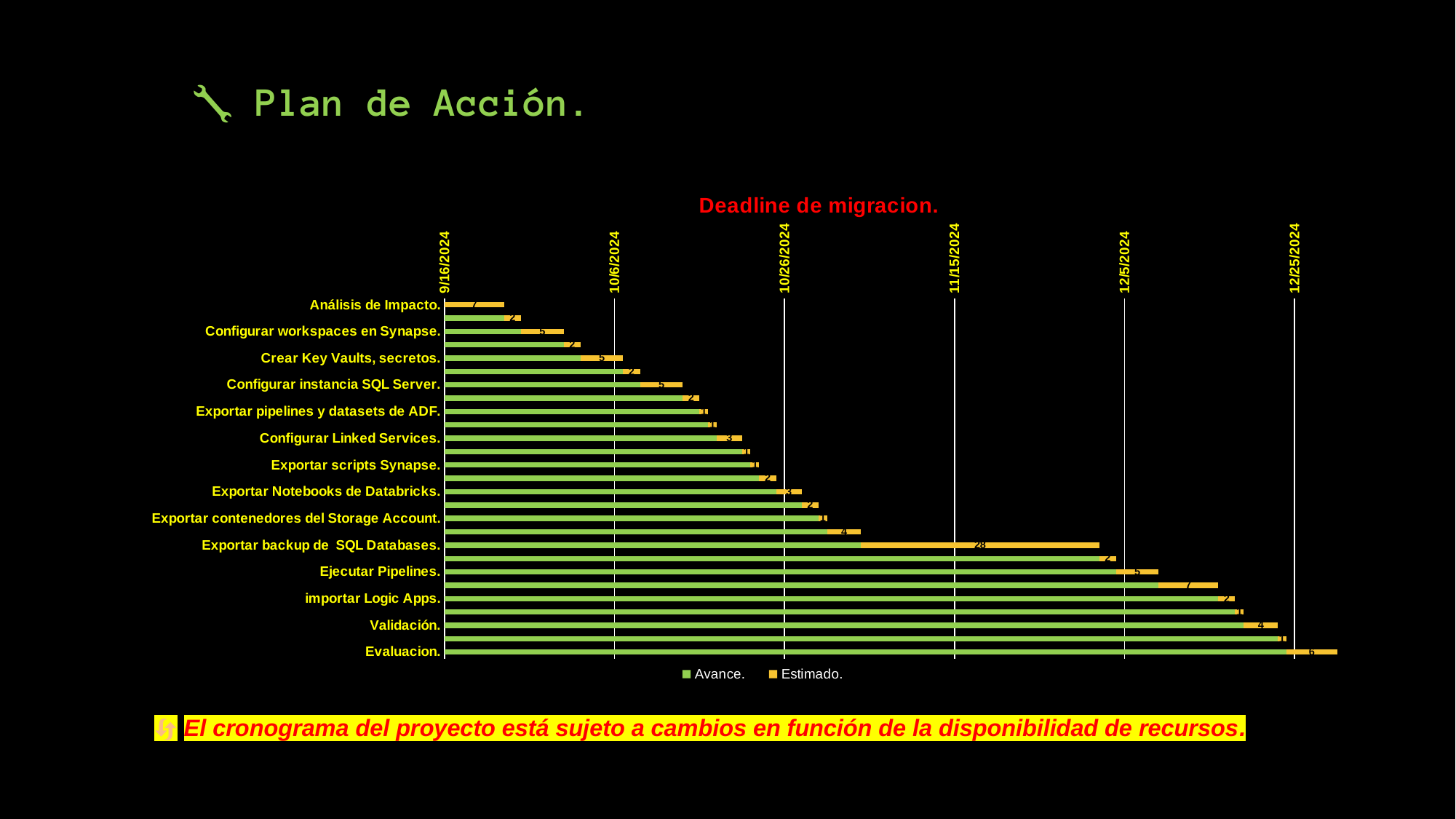

# 🔧 Plan de Acción.

### Chart: Deadline de migracion.

| Category | Avance. | Estimado. |
|---|---|---|
| Análisis de Impacto. | 45551.0 | 7.0 |
| Configurar Integration Runtime. | 45558.0 | 2.0 |
| Configurar workspaces en Synapse. | 45560.0 | 5.0 |
| Configurar clusters en Databricks. | 45565.0 | 2.0 |
| Crear Key Vaults, secretos. | 45567.0 | 5.0 |
| Configurar Storage Services. | 45572.0 | 2.0 |
| Configurar instancia SQL Server. | 45574.0 | 5.0 |
| Configurar CI/CD pipelines. | 45579.0 | 2.0 |
| Exportar pipelines y datasets de ADF. | 45581.0 | 1.0 |
| Desplegar pipelines y datasets. | 45582.0 | 1.0 |
| Configurar Linked Services. | 45583.0 | 3.0 |
| Configurar Monitor para pipelines ADF. | 45586.0 | 1.0 |
| Exportar scripts Synapse. | 45587.0 | 1.0 |
| Importar scripts en Synapse. | 45588.0 | 2.0 |
| Exportar Notebooks de Databricks. | 45590.0 | 3.0 |
| Configurar notebooks en Databricks. | 45593.0 | 2.0 |
| Exportar contenedores del Storage Account. | 45595.0 | 1.0 |
| importar datos en Storage Services. | 45596.0 | 4.0 |
| Exportar backup de  SQL Databases. | 45600.0 | 28.0 |
| Importar tablas en SQL Databases. | 45628.0 | 2.0 |
| Ejecutar Pipelines. | 45630.0 | 5.0 |
| Exportar Logic Apps. | 45635.0 | 7.0 |
| importar Logic Apps. | 45642.0 | 2.0 |
| Configurar Insights Logic Apps. | 45644.0 | 1.0 |
| Validación. | 45645.0 | 4.0 |
| Optimización. | 45649.0 | 1.0 |
| Evaluacion. | 45650.0 | 6.0 |
🔄 El cronograma del proyecto está sujeto a cambios en función de la disponibilidad de recursos.